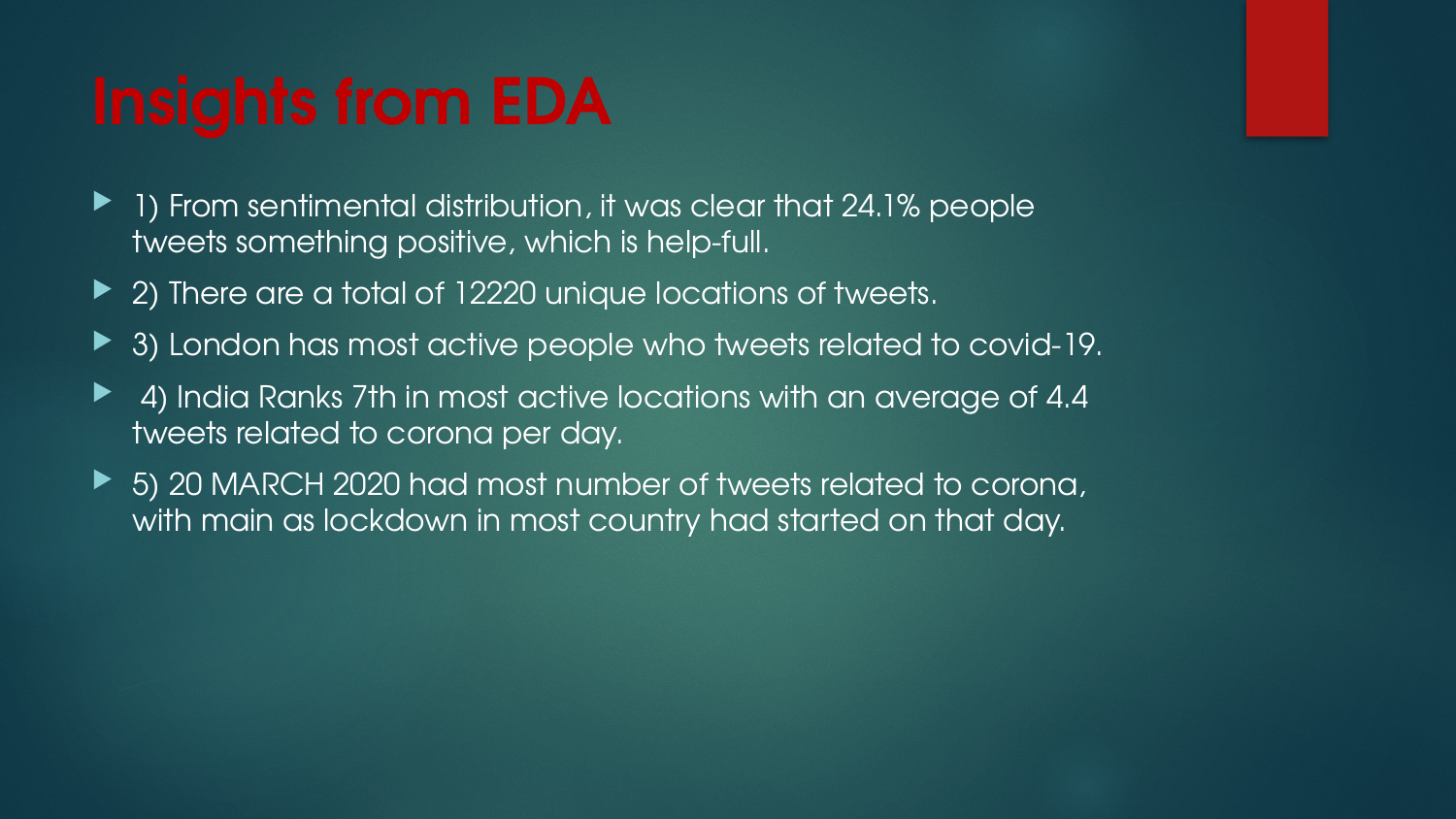

# Insights from EDA
1) From sentimental distribution, it was clear that 24.1% people tweets something positive, which is help-full.
2) There are a total of 12220 unique locations of tweets.
3) London has most active people who tweets related to covid-19.
 4) India Ranks 7th in most active locations with an average of 4.4 tweets related to corona per day.
5) 20 MARCH 2020 had most number of tweets related to corona, with main as lockdown in most country had started on that day.